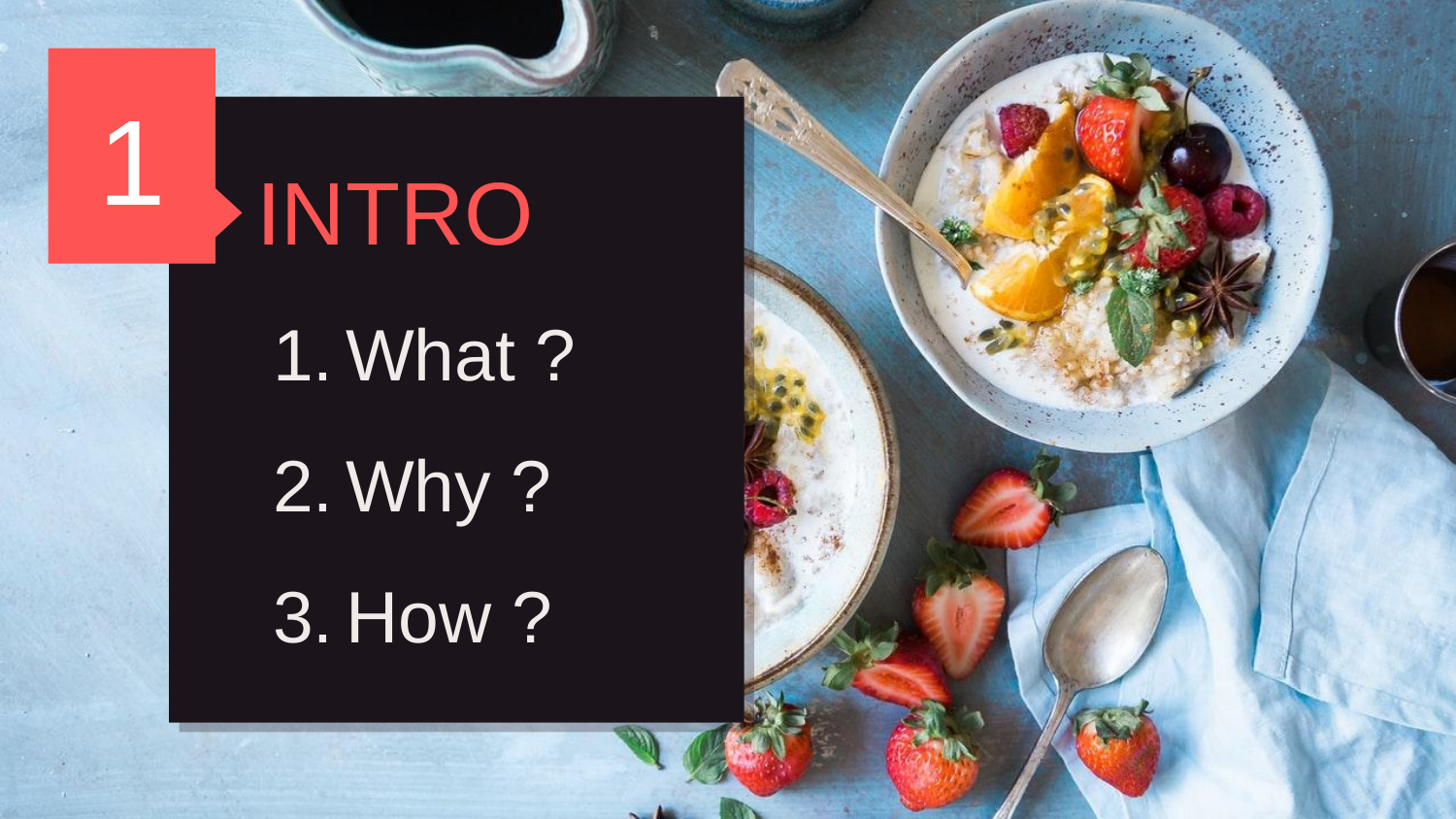

1
# INTRO
What ?
Why ?
How ?